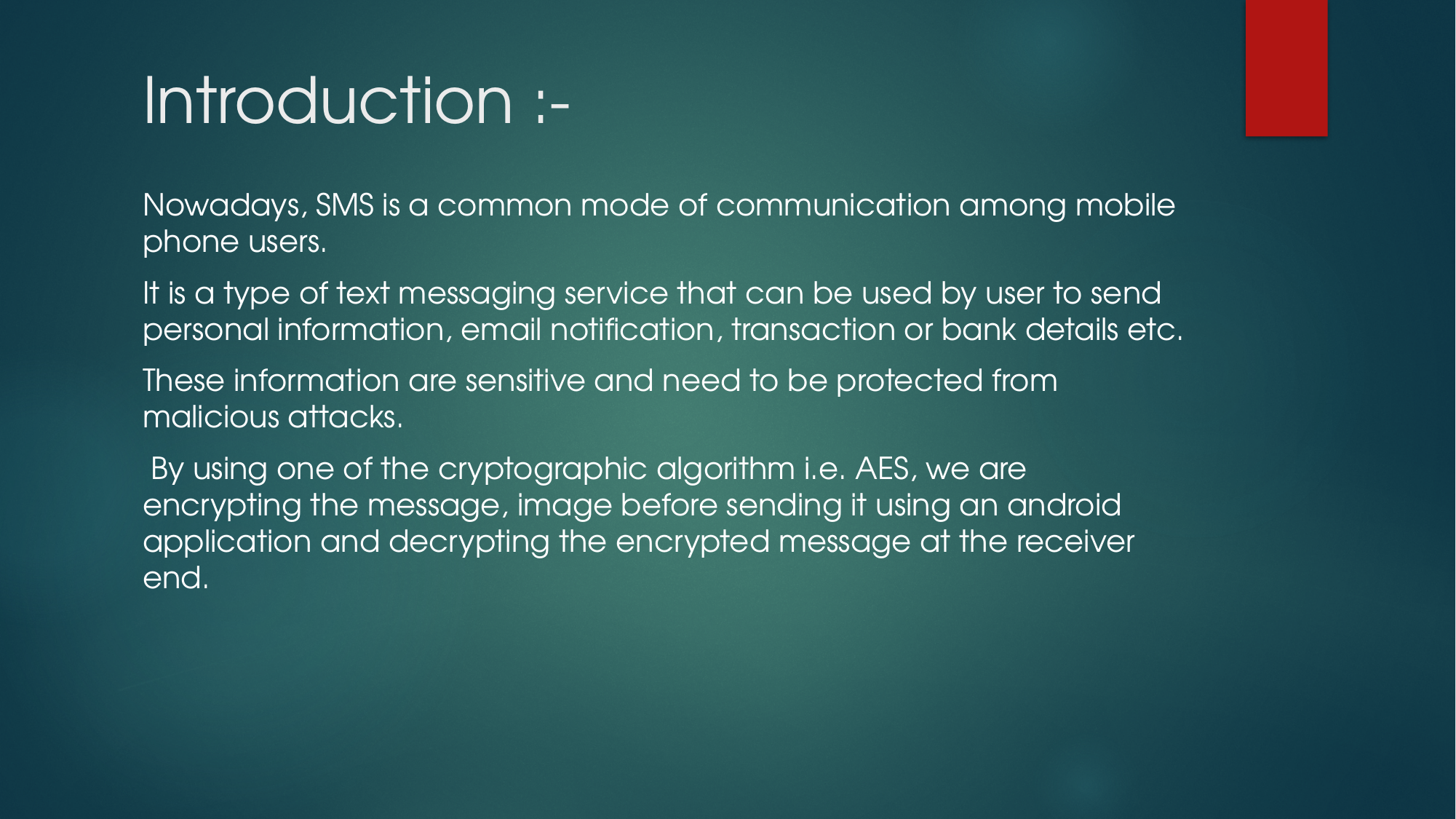

# Introduction :-
Nowadays, SMS is a common mode of communication among mobile phone users.
It is a type of text messaging service that can be used by user to send personal information, email notification, transaction or bank details etc.
These information are sensitive and need to be protected from malicious attacks.
 By using one of the cryptographic algorithm i.e. AES, we are encrypting the message, image before sending it using an android application and decrypting the encrypted message at the receiver end.